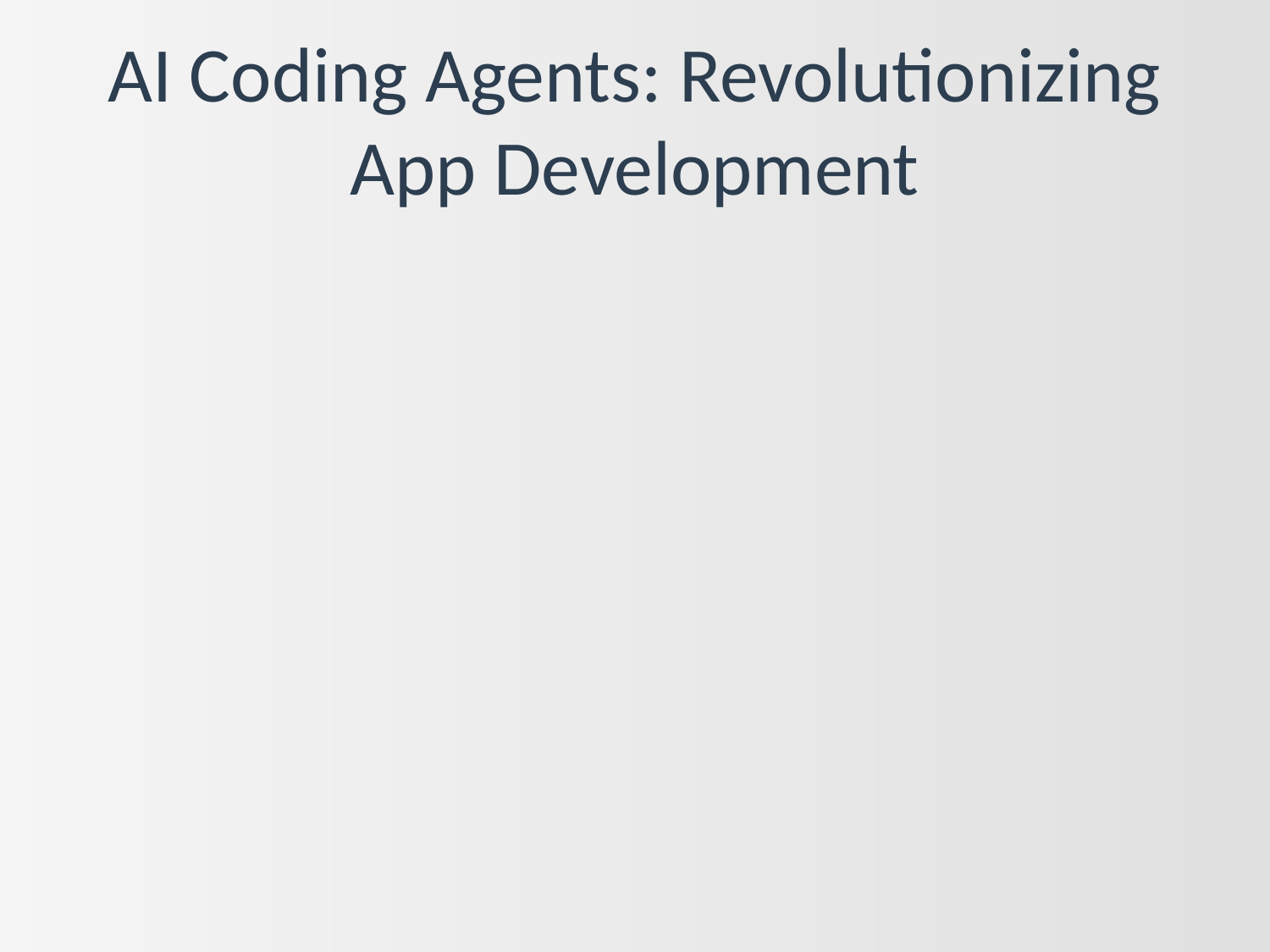

# AI Coding Agents: Revolutionizing App Development